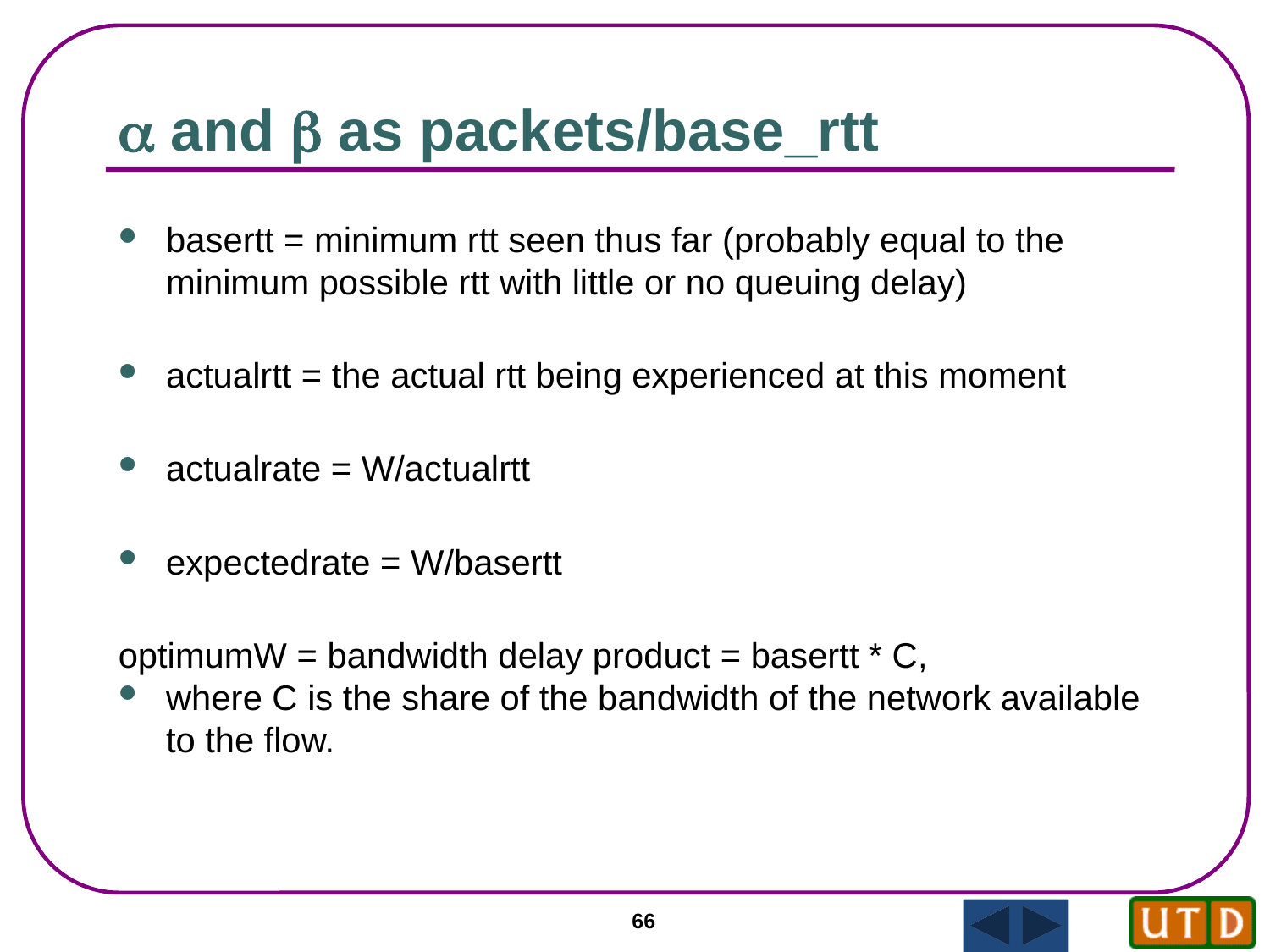

α and β as packets/base_rtt
basertt = minimum rtt seen thus far (probably equal to the minimum possible rtt with little or no queuing delay)

actualrtt = the actual rtt being experienced at this moment

actualrate = W/actualrtt

expectedrate = W/basertt

optimumW = bandwidth delay product = basertt * C,
where C is the share of the bandwidth of the network available to the flow.

66